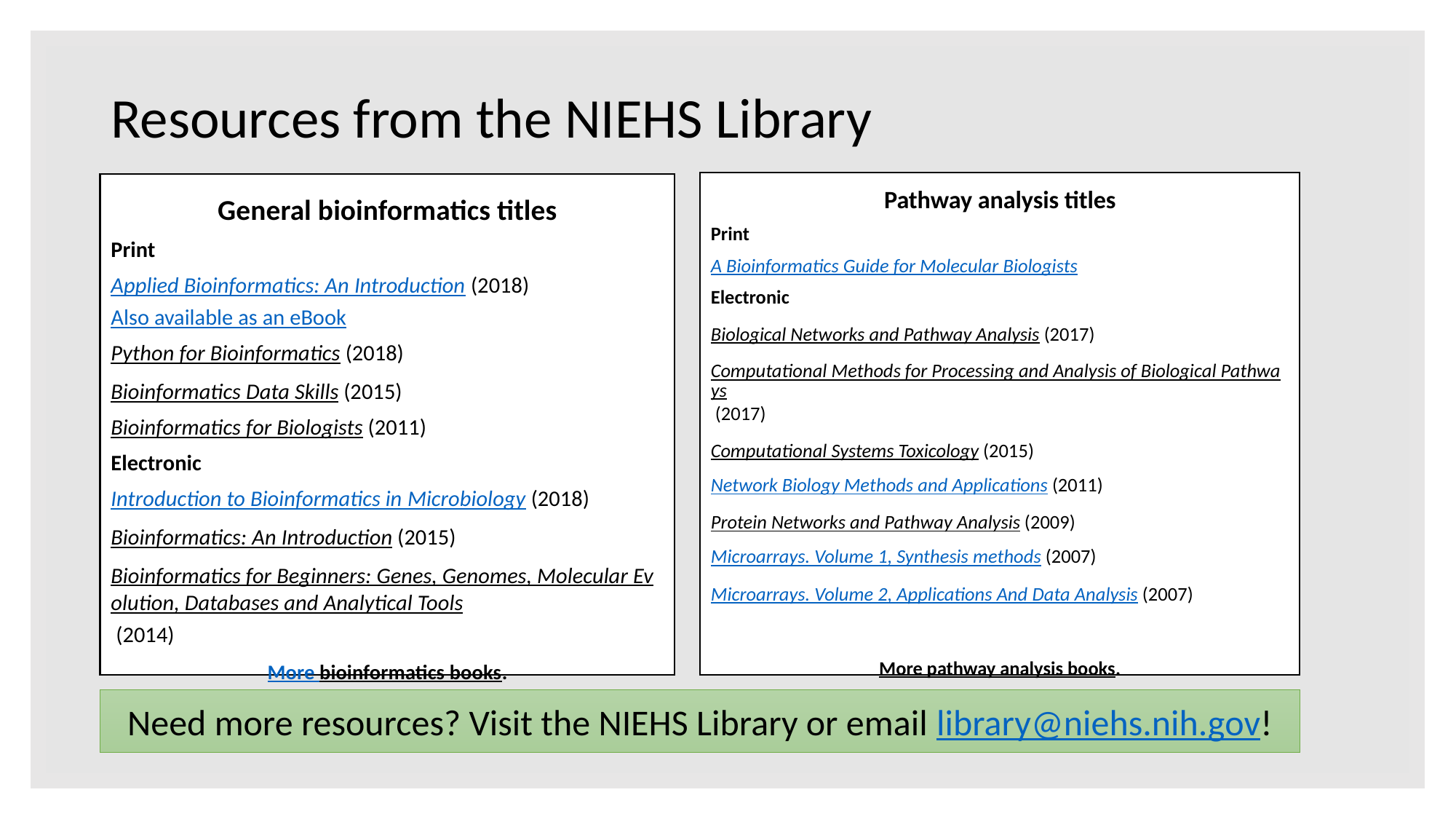

# Resources from the NIEHS Library
Pathway analysis titles
Print
A Bioinformatics Guide for Molecular Biologists
Electronic
Biological Networks and Pathway Analysis (2017)
Computational Methods for Processing and Analysis of Biological Pathways (2017)
Computational Systems Toxicology (2015)
Network Biology Methods and Applications (2011)
Protein Networks and Pathway Analysis (2009)
Microarrays. Volume 1, Synthesis methods (2007)
Microarrays. Volume 2, Applications And Data Analysis (2007)

More pathway analysis books.
General bioinformatics titles
Print
Applied Bioinformatics: An Introduction (2018) Also available as an eBook
Python for Bioinformatics (2018)
Bioinformatics Data Skills (2015)
Bioinformatics for Biologists (2011)
Electronic
Introduction to Bioinformatics in Microbiology (2018)
Bioinformatics: An Introduction (2015)
Bioinformatics for Beginners: Genes, Genomes, Molecular Evolution, Databases and Analytical Tools (2014)
More bioinformatics books.
Need more resources? Visit the NIEHS Library or email library@niehs.nih.gov!